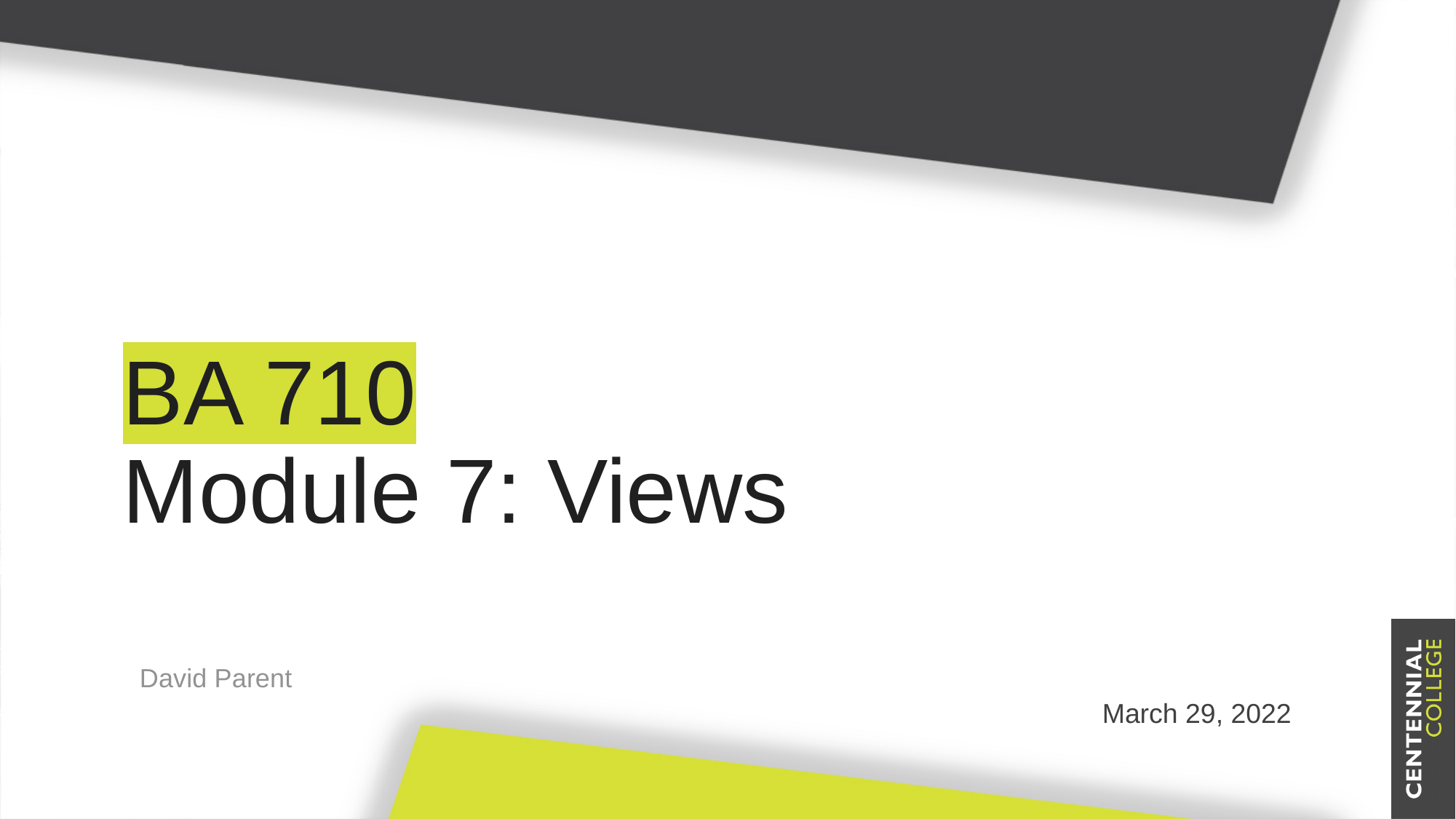

BA 710
Module 7: Views
David Parent
March 29, 2022